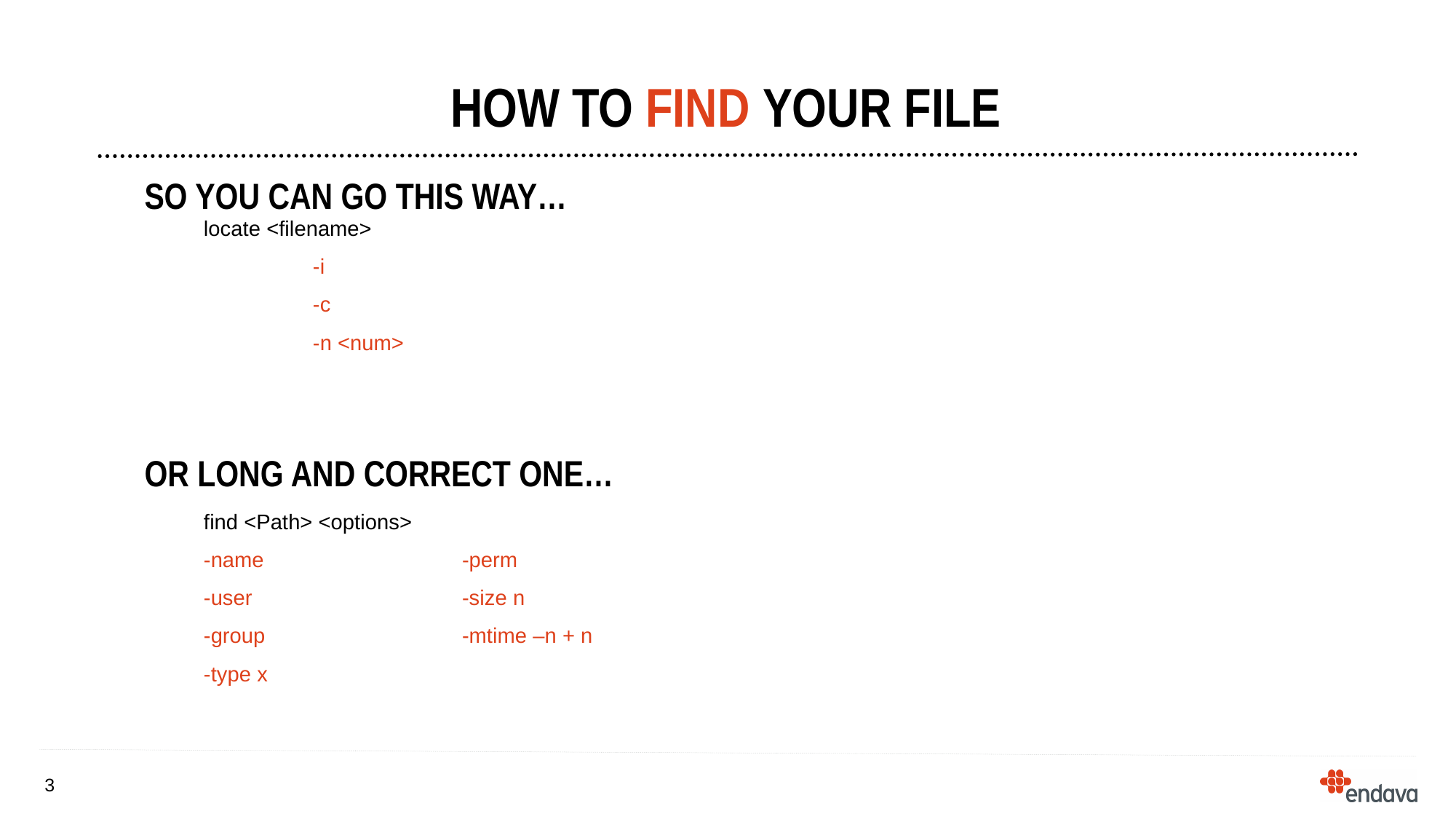

# How to find your file
So you can go this way…
locate <filename>
	-i
	-c
	-n <num>
Or long and correct one…
find <Path> <options>
-name
-user
-group
-type x

-perm
-size n
-mtime –n + n